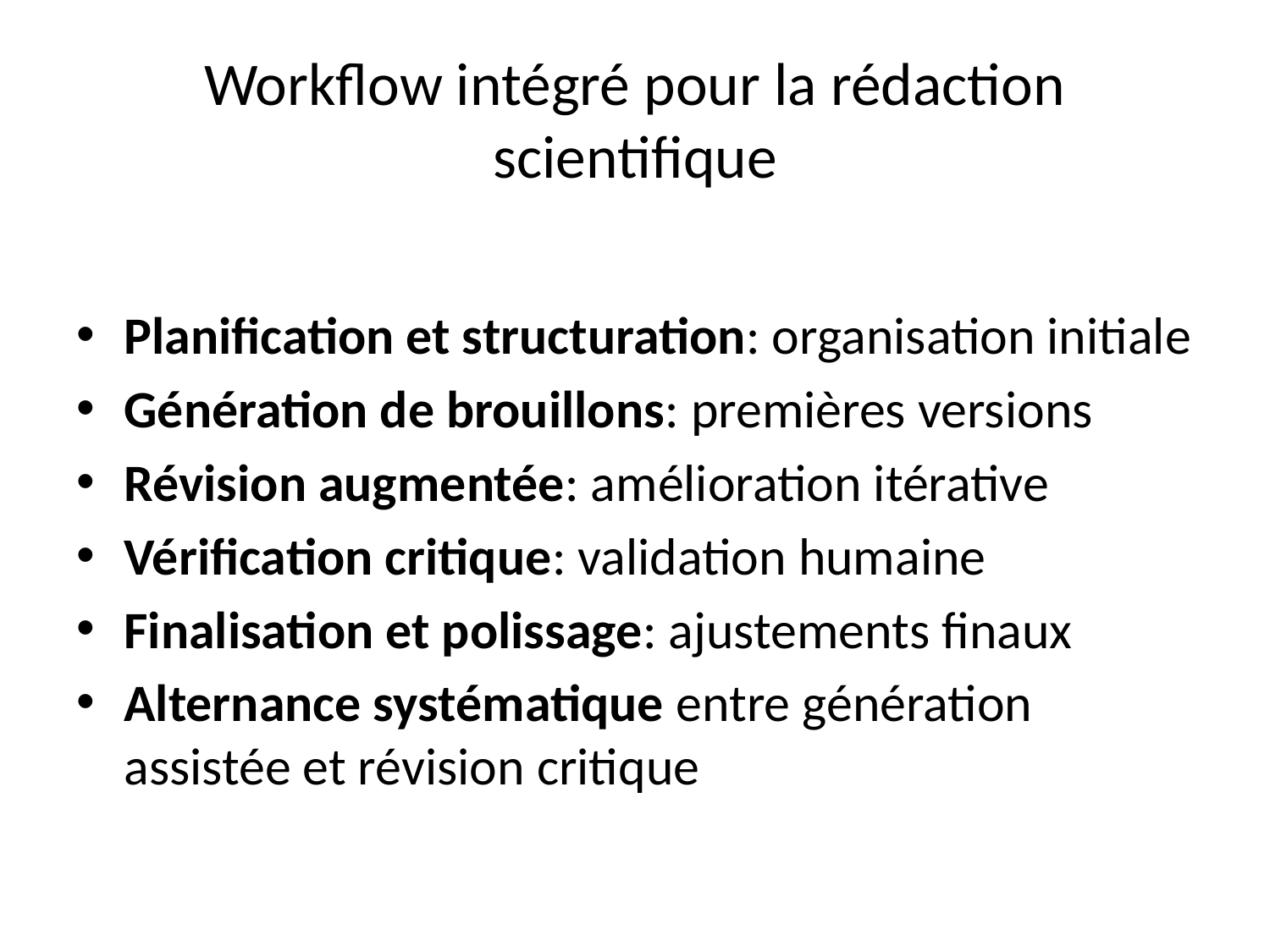

# Workflow intégré pour la rédaction scientifique

Planification et structuration: organisation initiale
Génération de brouillons: premières versions
Révision augmentée: amélioration itérative
Vérification critique: validation humaine
Finalisation et polissage: ajustements finaux
Alternance systématique entre génération assistée et révision critique